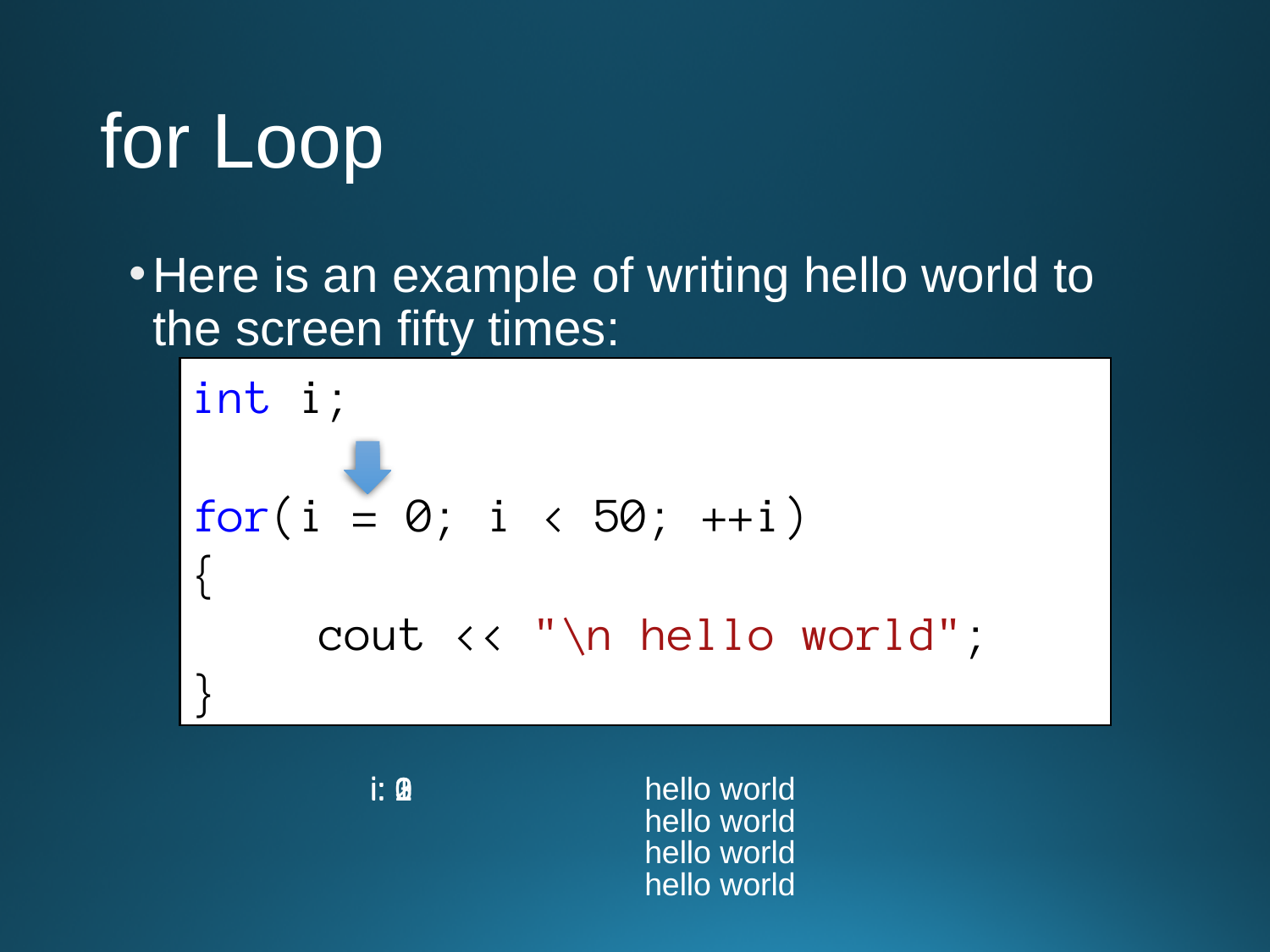

# for Loop
Here is an example of writing hello world to the screen fifty times:

int i;

for(i = 0; i < 50; ++i)
{
	cout << "\n hello world";
}

i: 0
i: 1
i: 3
hello world
i: 2
hello world
hello world
hello world